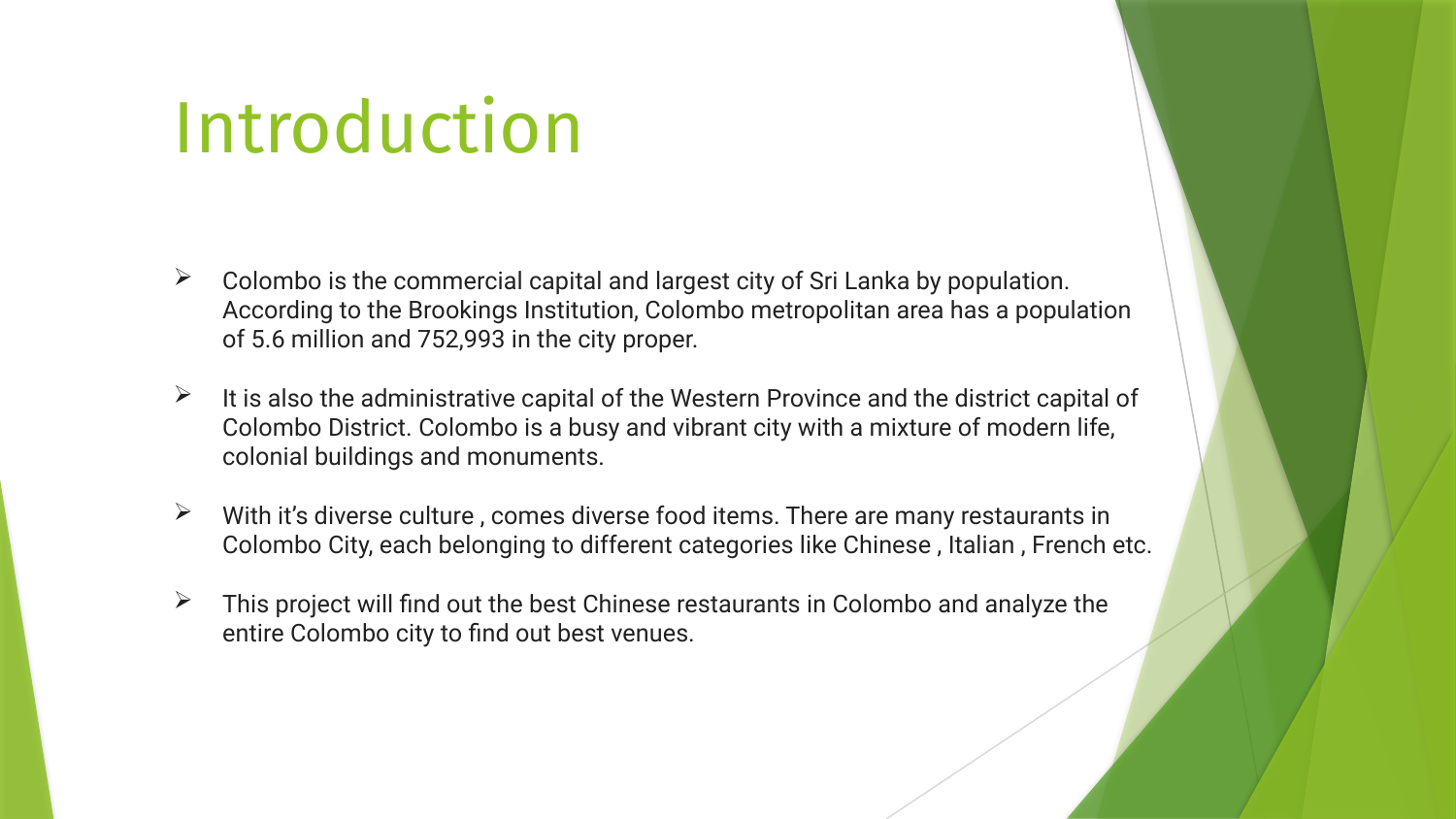

Introduction
Colombo is the commercial capital and largest city of Sri Lanka by population. According to the Brookings Institution, Colombo metropolitan area has a population of 5.6 million and 752,993 in the city proper.

It is also the administrative capital of the Western Province and the district capital of Colombo District. Colombo is a busy and vibrant city with a mixture of modern life, colonial buildings and monuments.

With it’s diverse culture , comes diverse food items. There are many restaurants in Colombo City, each belonging to different categories like Chinese , Italian , French etc.

This project will find out the best Chinese restaurants in Colombo and analyze the entire Colombo city to find out best venues.